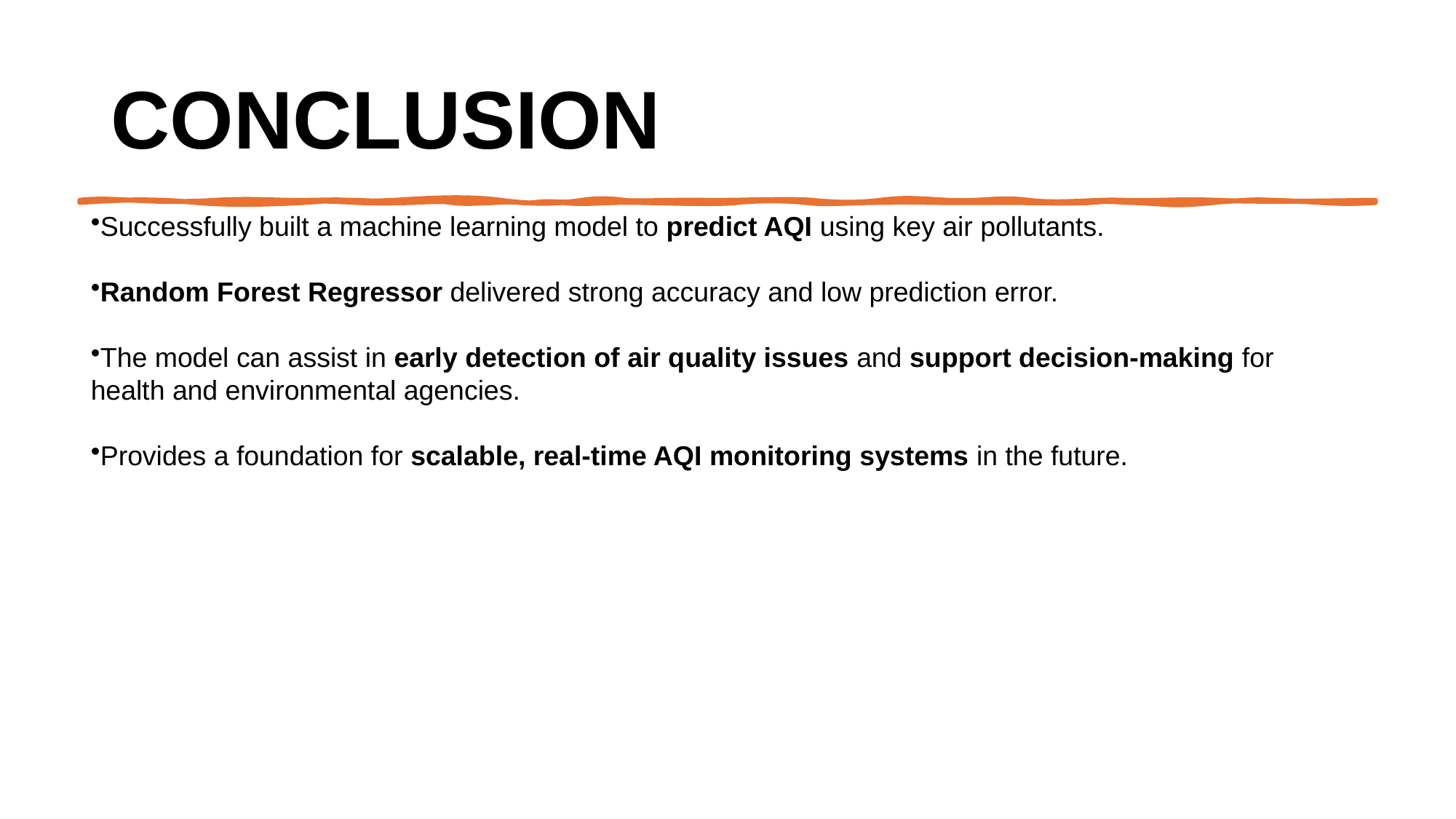

# Conclusion

Successfully built a machine learning model to predict AQI using key air pollutants.

Random Forest Regressor delivered strong accuracy and low prediction error.

The model can assist in early detection of air quality issues and support decision-making for health and environmental agencies.

Provides a foundation for scalable, real-time AQI monitoring systems in the future.